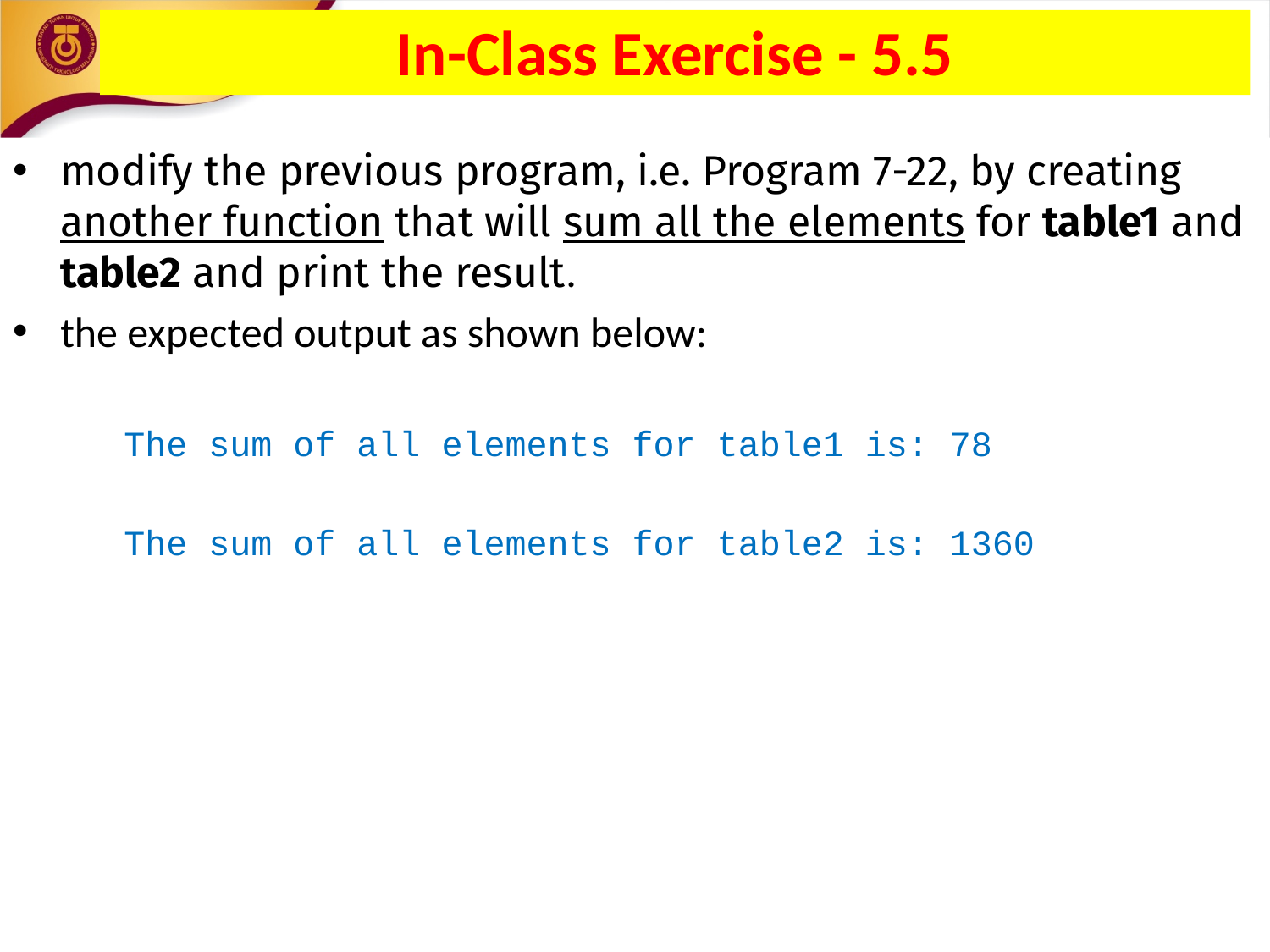

In-Class Exercise - 5.5
modify the previous program, i.e. Program 7-22, by creating another function that will sum all the elements for table1 and table2 and print the result.
the expected output as shown below:

The sum of all elements for table1 is: 78

The sum of all elements for table2 is: 1360